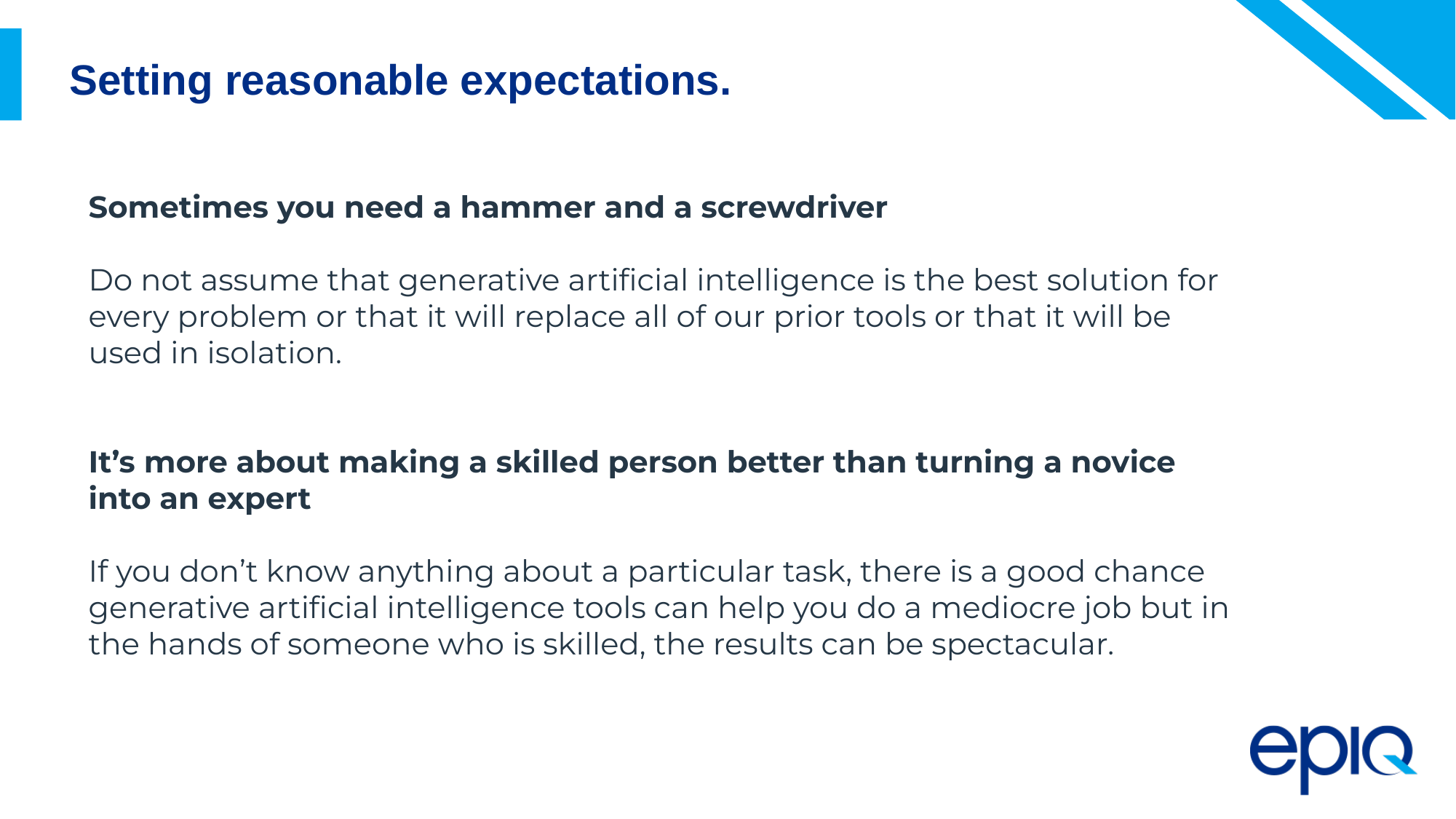

# Setting reasonable expectations.
Sometimes you need a hammer and a screwdriver

Do not assume that generative artificial intelligence is the best solution for every problem or that it will replace all of our prior tools or that it will be used in isolation.

It’s more about making a skilled person better than turning a novice into an expert

If you don’t know anything about a particular task, there is a good chance generative artificial intelligence tools can help you do a mediocre job but in the hands of someone who is skilled, the results can be spectacular.